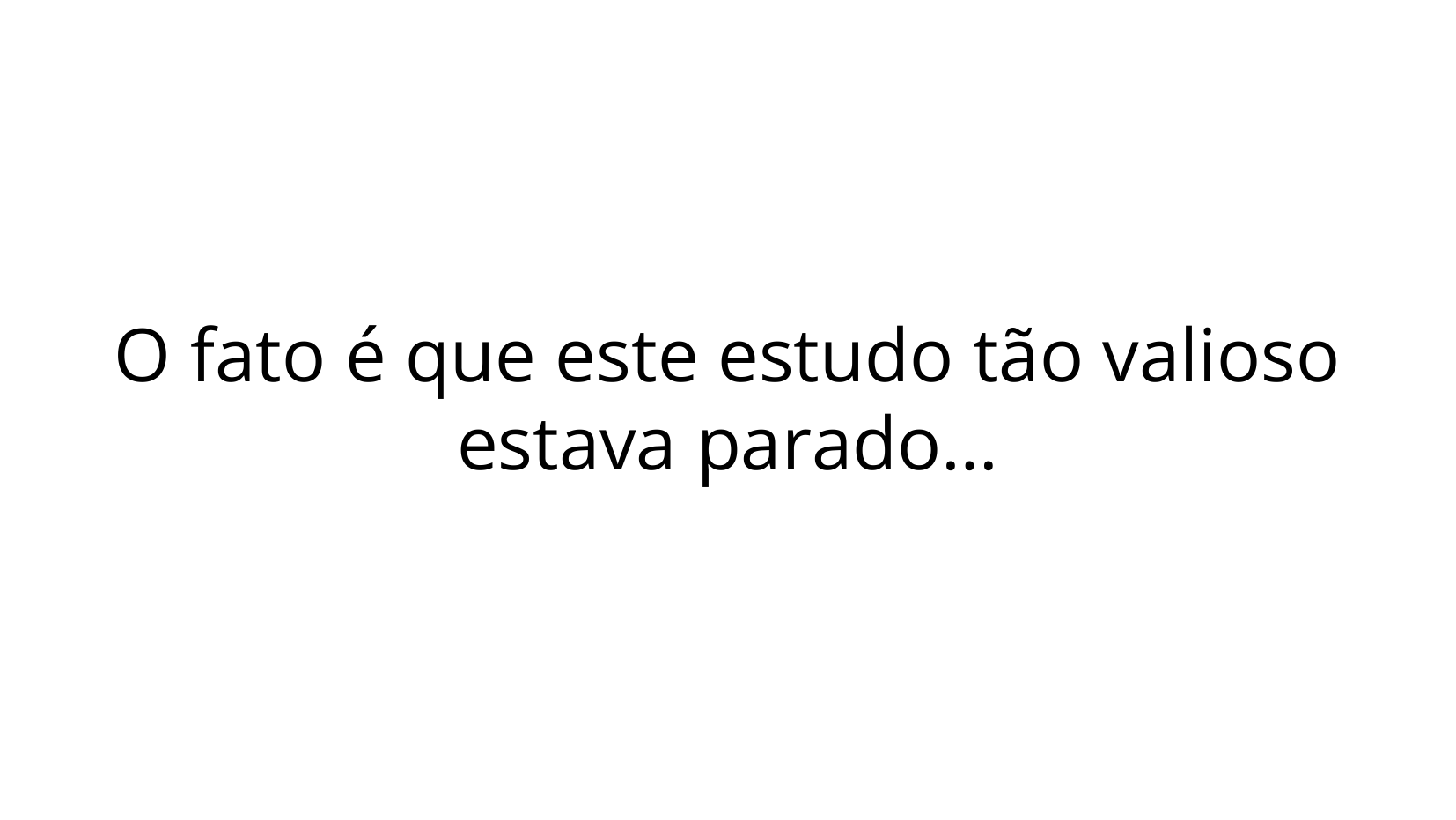

O fato é que este estudo tão valioso estava parado…